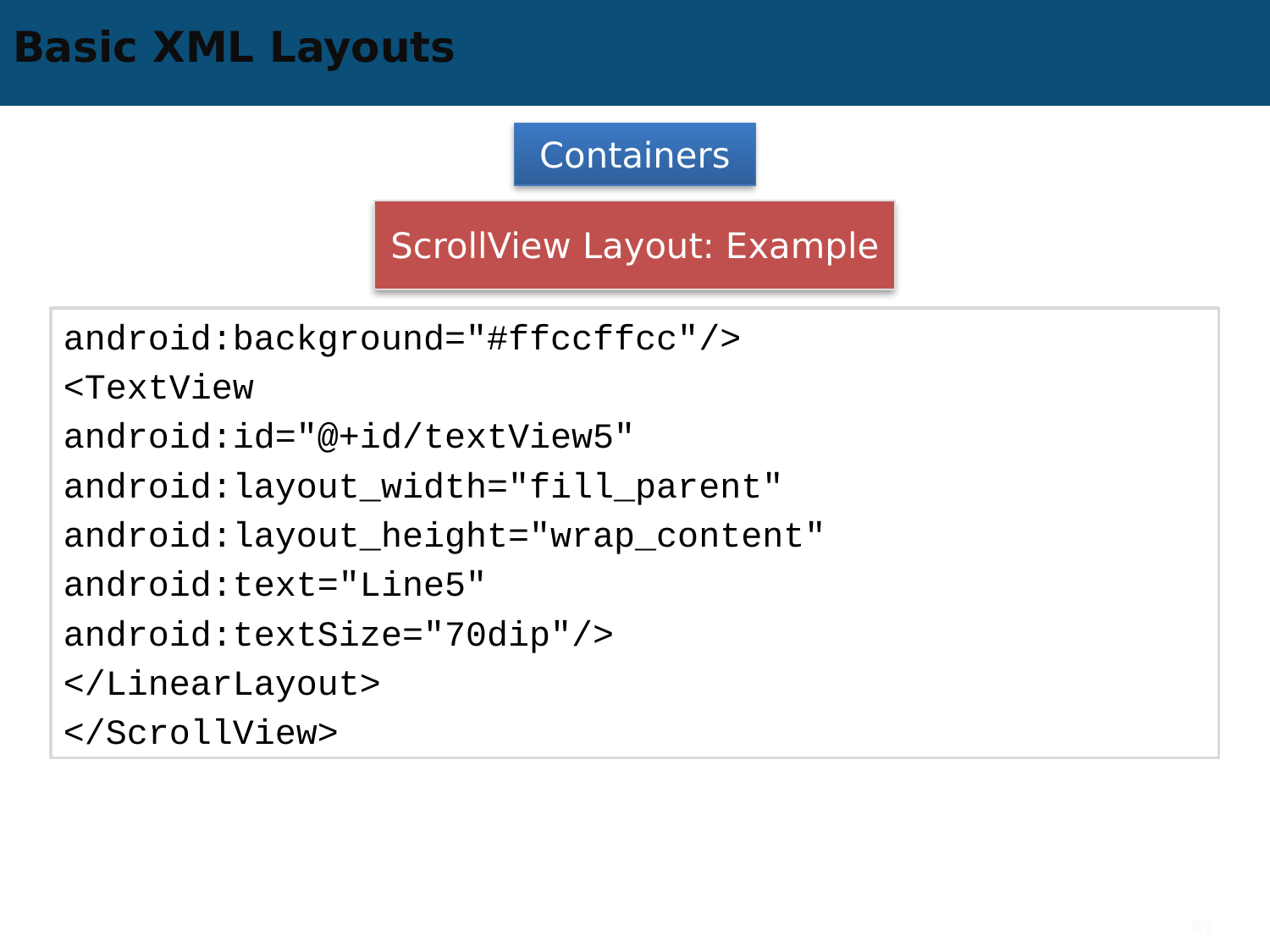

# Basic XML Layouts
Containers
ScrollView Layout: Example
android:background="#ffccffcc"/>
<TextView
android:id="@+id/textView5"
android:layout_width="fill_parent"
android:layout_height="wrap_content"
android:text="Line5"
android:textSize="70dip"/>
</LinearLayout>
</ScrollView>